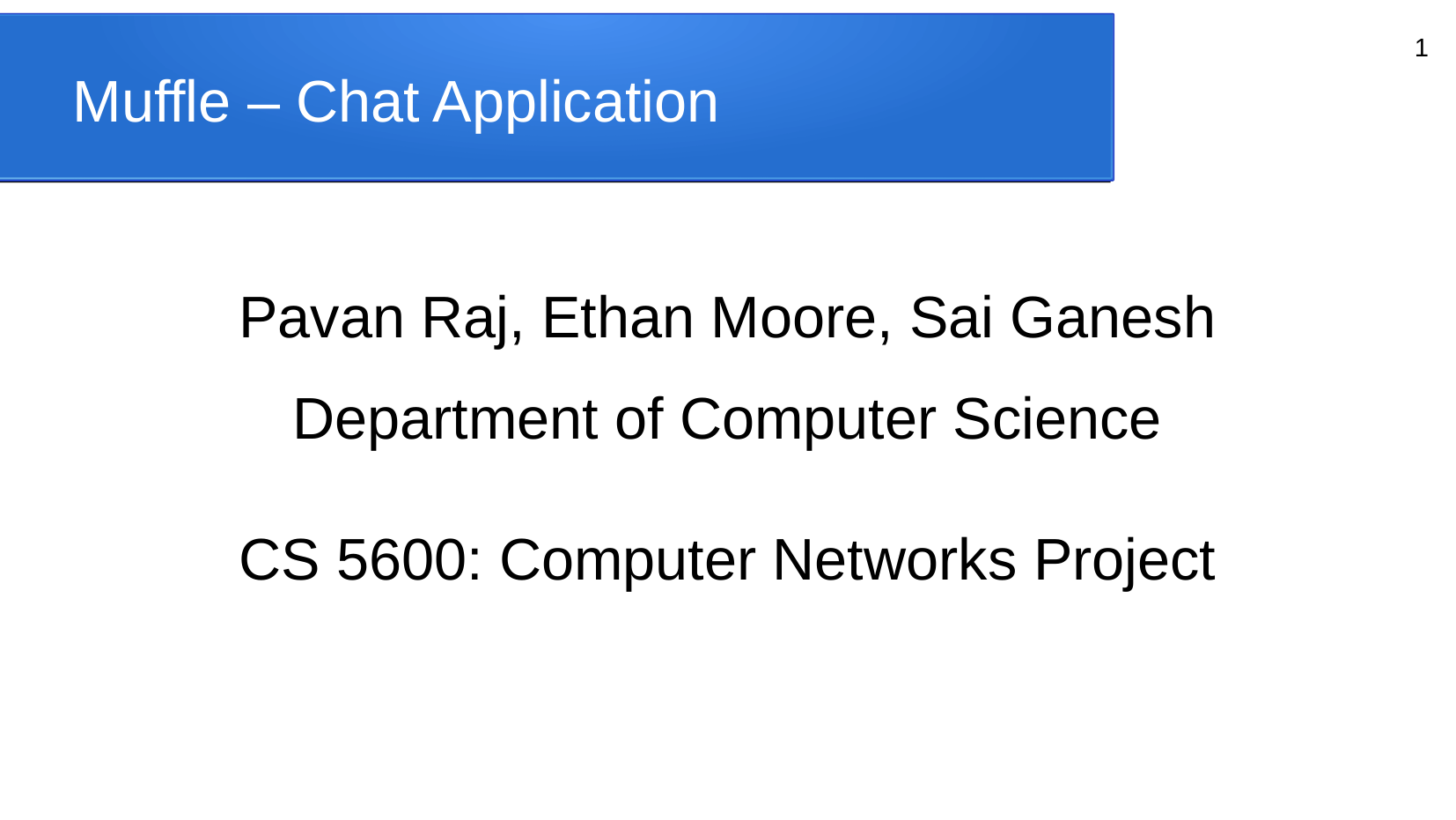

Muffle – Chat Application
1
Pavan Raj, Ethan Moore, Sai Ganesh

Department of Computer Science

CS 5600: Computer Networks Project